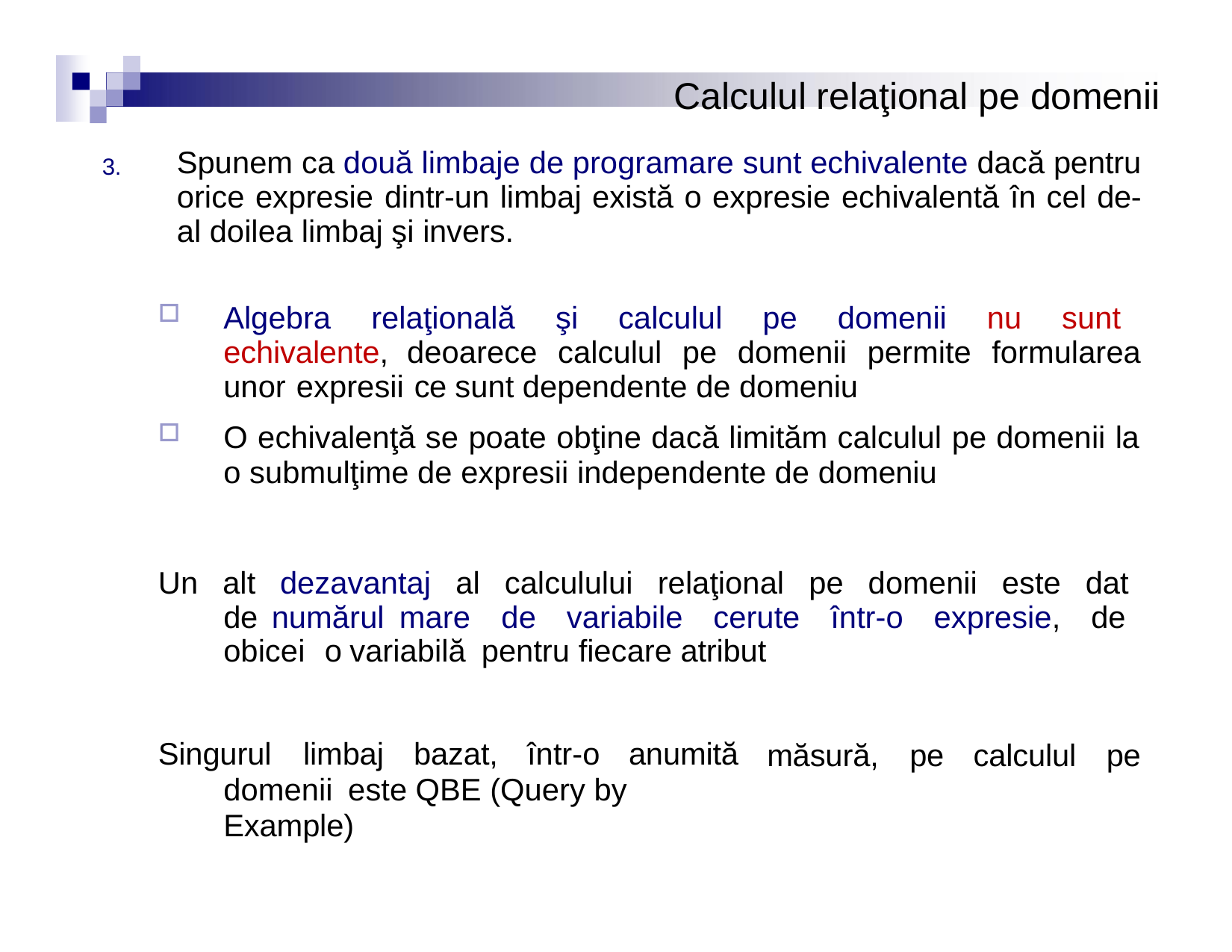

# Calculul relaţional pe domenii
Spunem ca două limbaje de programare sunt echivalente dacă pentru orice expresie dintr-un limbaj există o expresie echivalentă în cel de- al doilea limbaj şi invers.
3.
Algebra  relaţională  şi  calculul  pe  domenii  nu  sunt  echivalente, deoarece calculul pe domenii permite formularea unor expresii ce sunt dependente de domeniu
O echivalenţă se poate obţine dacă limităm calculul pe domenii la
o submulţime de expresii independente de domeniu

Un  alt  dezavantaj  al  calculului  relaţional  pe  domenii  este  dat  de numărul mare  de  variabile  cerute  într-o  expresie,  de  obicei  o variabilă pentru fiecare atribut
Singurul	limbaj	bazat,	într-o	anumită
domenii este QBE (Query by Example)
măsură,	pe	calculul	pe